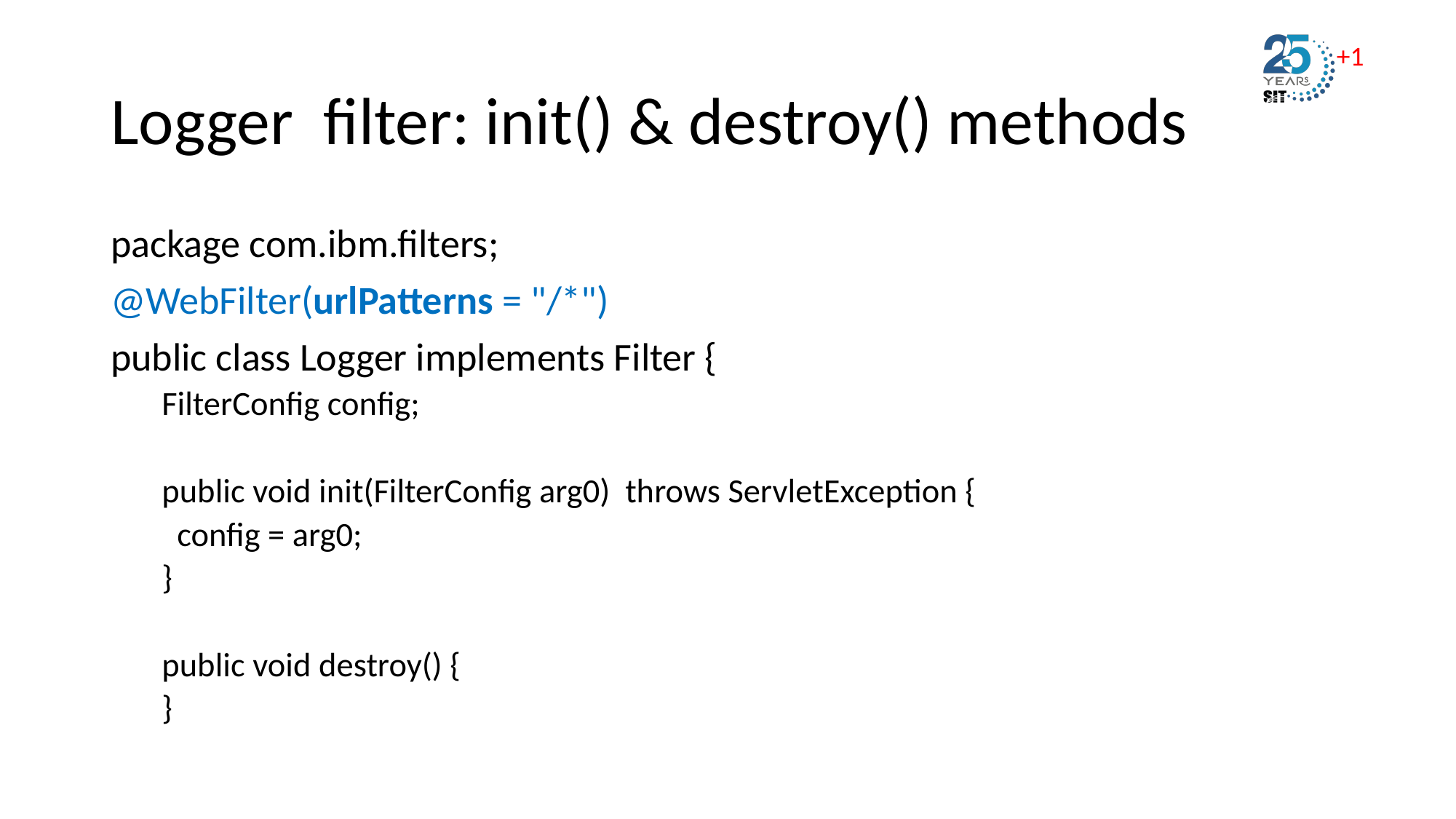

# Logger  filter: init() & destroy() methods
package com.ibm.filters;
@WebFilter(urlPatterns = "/*")
public class Logger implements Filter {
	FilterConfig config;

	public void init(FilterConfig arg0)  throws ServletException {
	  config = arg0;
	}

	public void destroy() {
	}